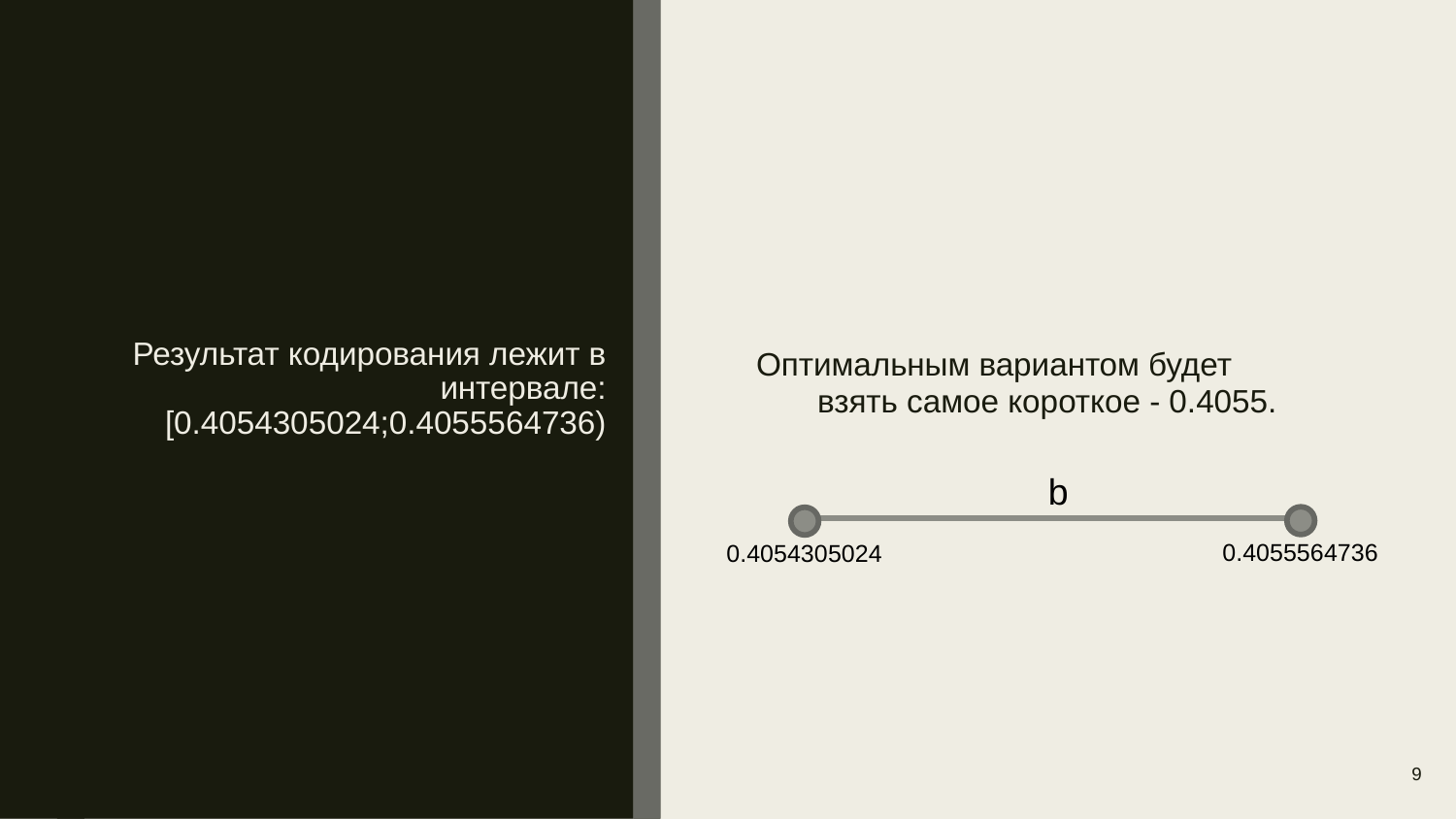

# Результат кодирования лежит в интервале: [0.4054305024;0.4055564736)
Оптимальным вариантом будет взять самое короткое - 0.4055.

b

0.4055564736
0.4054305024
9
9